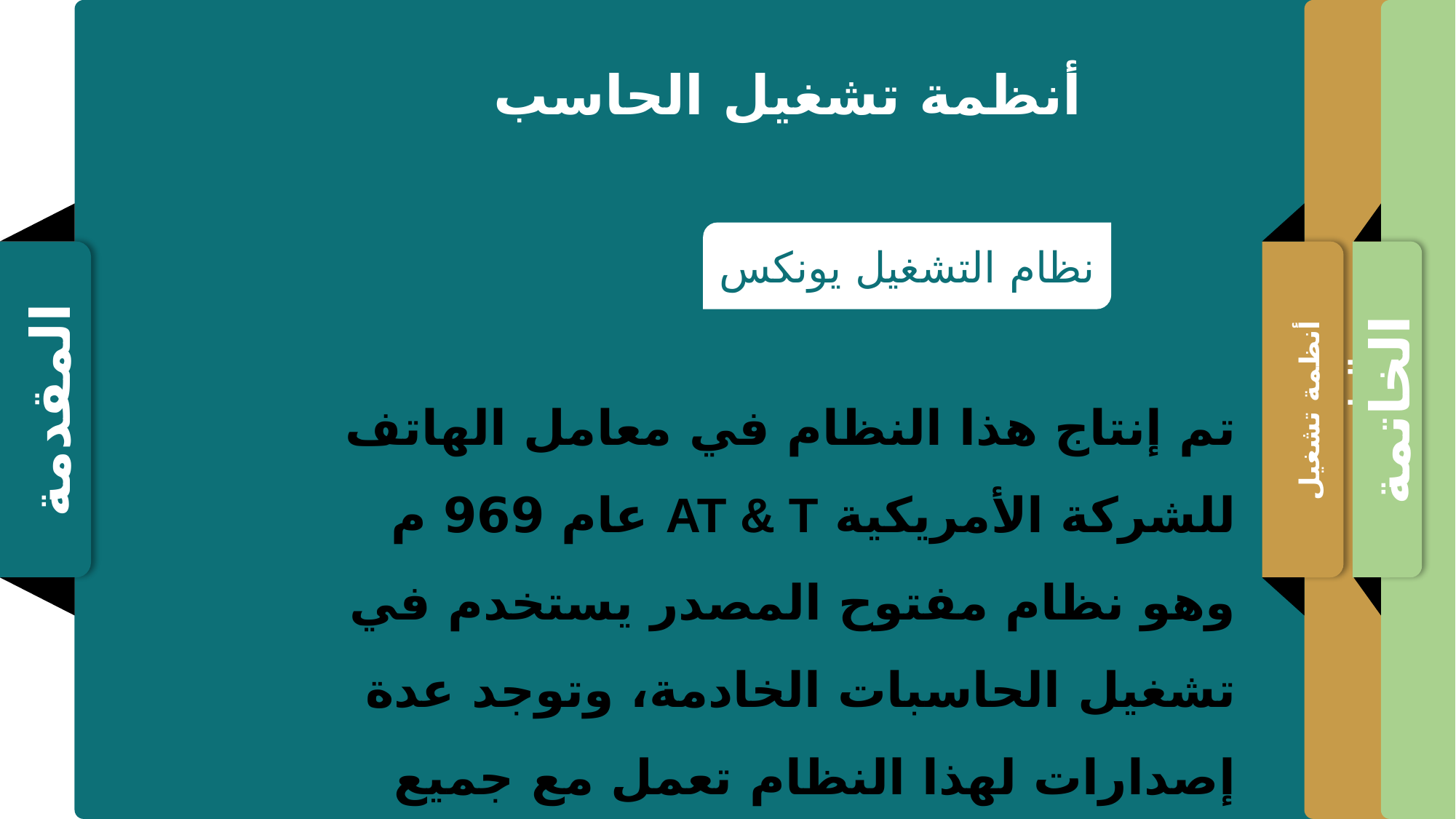

أنظمة تشغيل الحاسب

الخاتمة

المقدمة

أنظمة تشغيل الحاسب
نظام التشغيل يونكس
تم إنتاج هذا النظام في معامل الهاتف للشركة الأمريكية AT & T عام 969 م وهو نظام مفتوح المصدر يستخدم في تشغيل الحاسبات الخادمة، وتوجد عدة إصدارات لهذا النظام تعمل مع جميع أنواع الحاسبات على اختلاف أحجامها وأنواعها وتعمل على أنواع مختلفة
من المعالجات